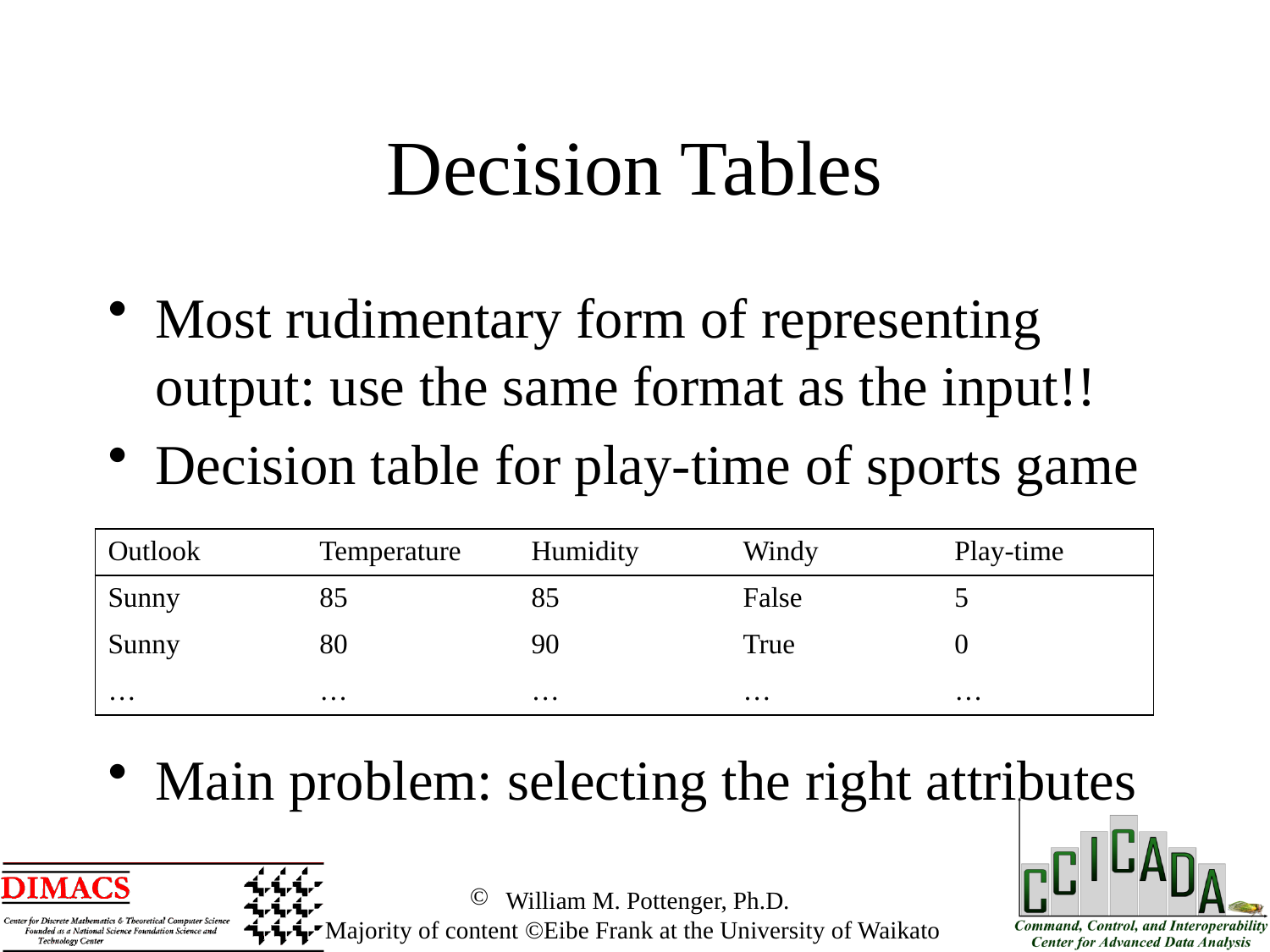

# Decision Tables
Most rudimentary form of representing output: use the same format as the input!!
Decision table for play-time of sports game

Main problem: selecting the right attributes
| Outlook | Temperature | Humidity | Windy | Play-time |
| --- | --- | --- | --- | --- |
| Sunny | 85 | 85 | False | 5 |
| Sunny | 80 | 90 | True | 0 |
| … | … | … | … | … |
 William M. Pottenger, Ph.D.
 Majority of content ©Eibe Frank at the University of Waikato